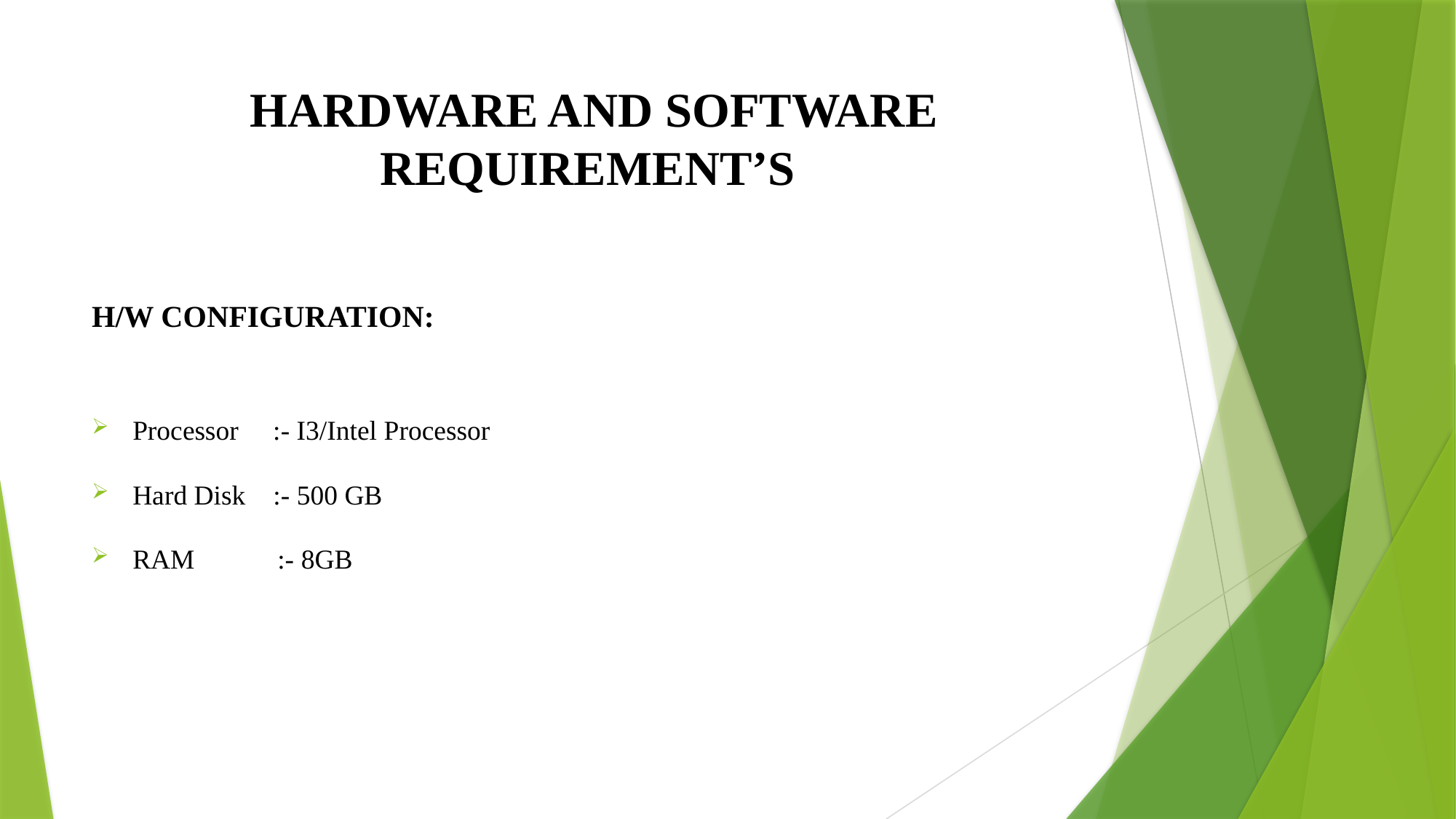

# HARDWARE AND SOFTWARE REQUIREMENT’S
H/W CONFIGURATION:

Processor     :- I3/Intel Processor
Hard Disk    :- 500 GB
RAM            :- 8GB